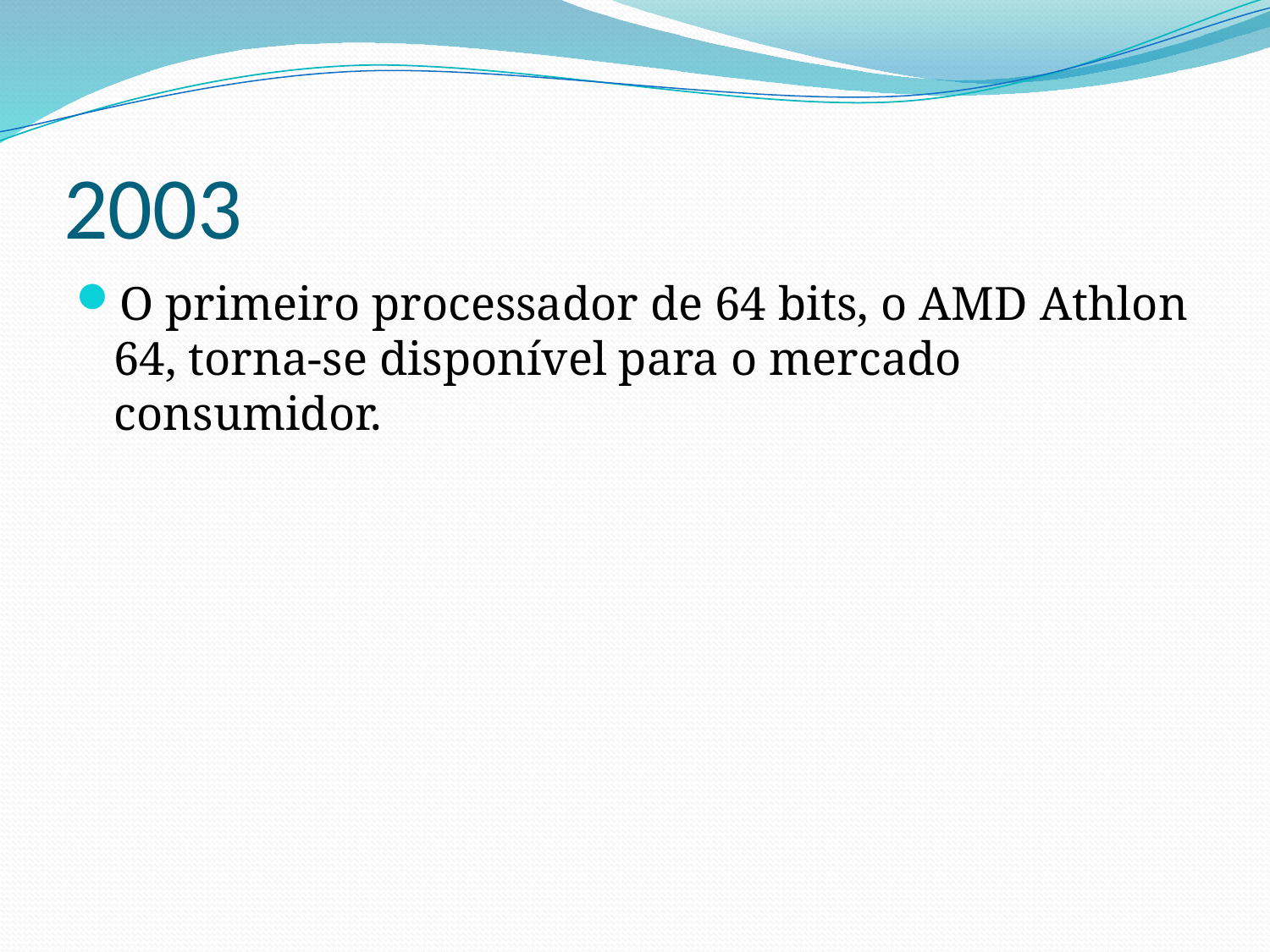

# 2003
O primeiro processador de 64 bits, o AMD Athlon 64, torna-se disponível para o mercado consumidor.